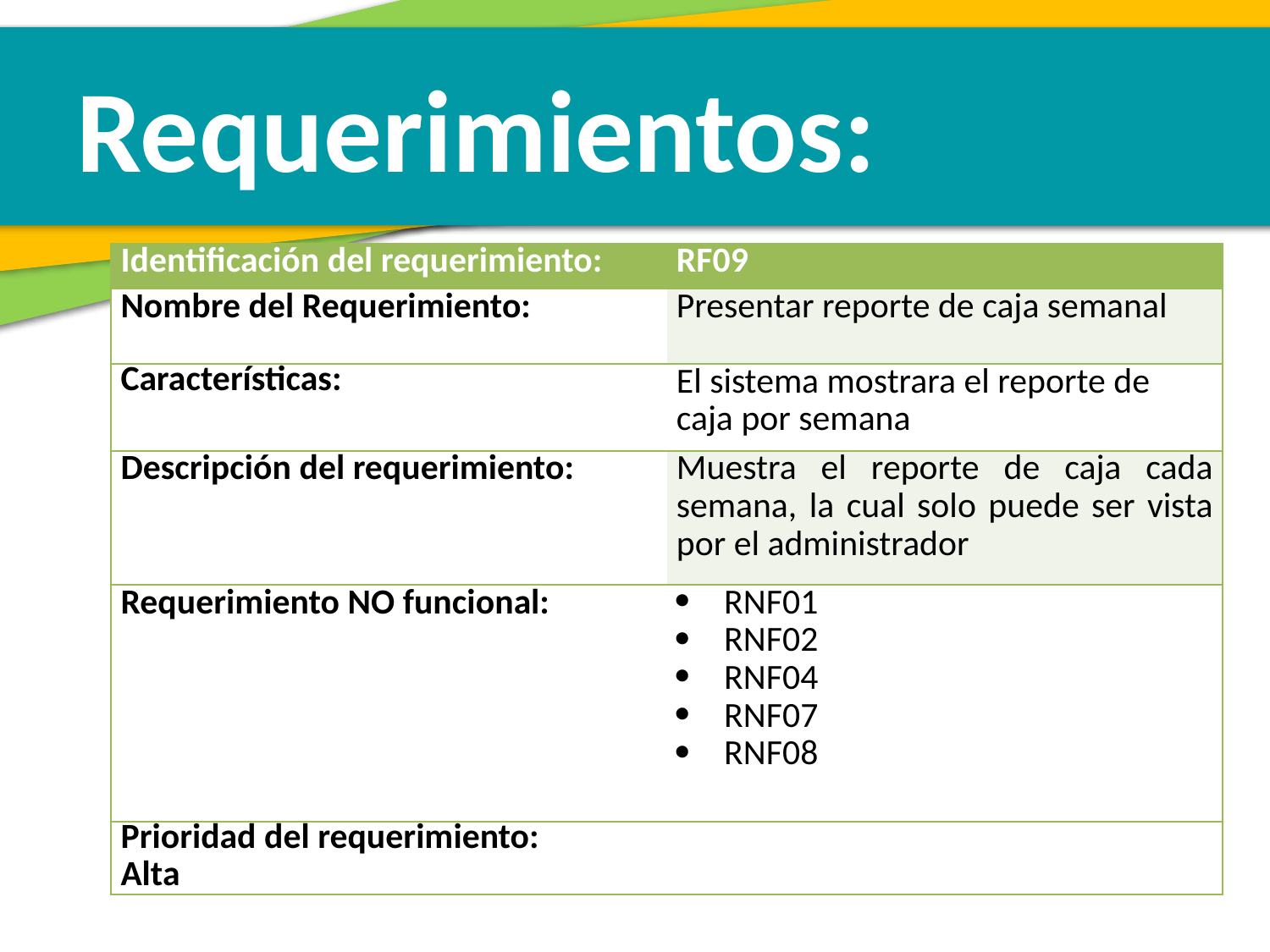

Requerimientos:
| Identificación del requerimiento: | RF09 |
| --- | --- |
| Nombre del Requerimiento: | Presentar reporte de caja semanal |
| Características: | El sistema mostrara el reporte de caja por semana |
| Descripción del requerimiento: | Muestra el reporte de caja cada semana, la cual solo puede ser vista por el administrador |
| Requerimiento NO funcional: | RNF01 RNF02 RNF04 RNF07 RNF08 |
| Prioridad del requerimiento: Alta |  |